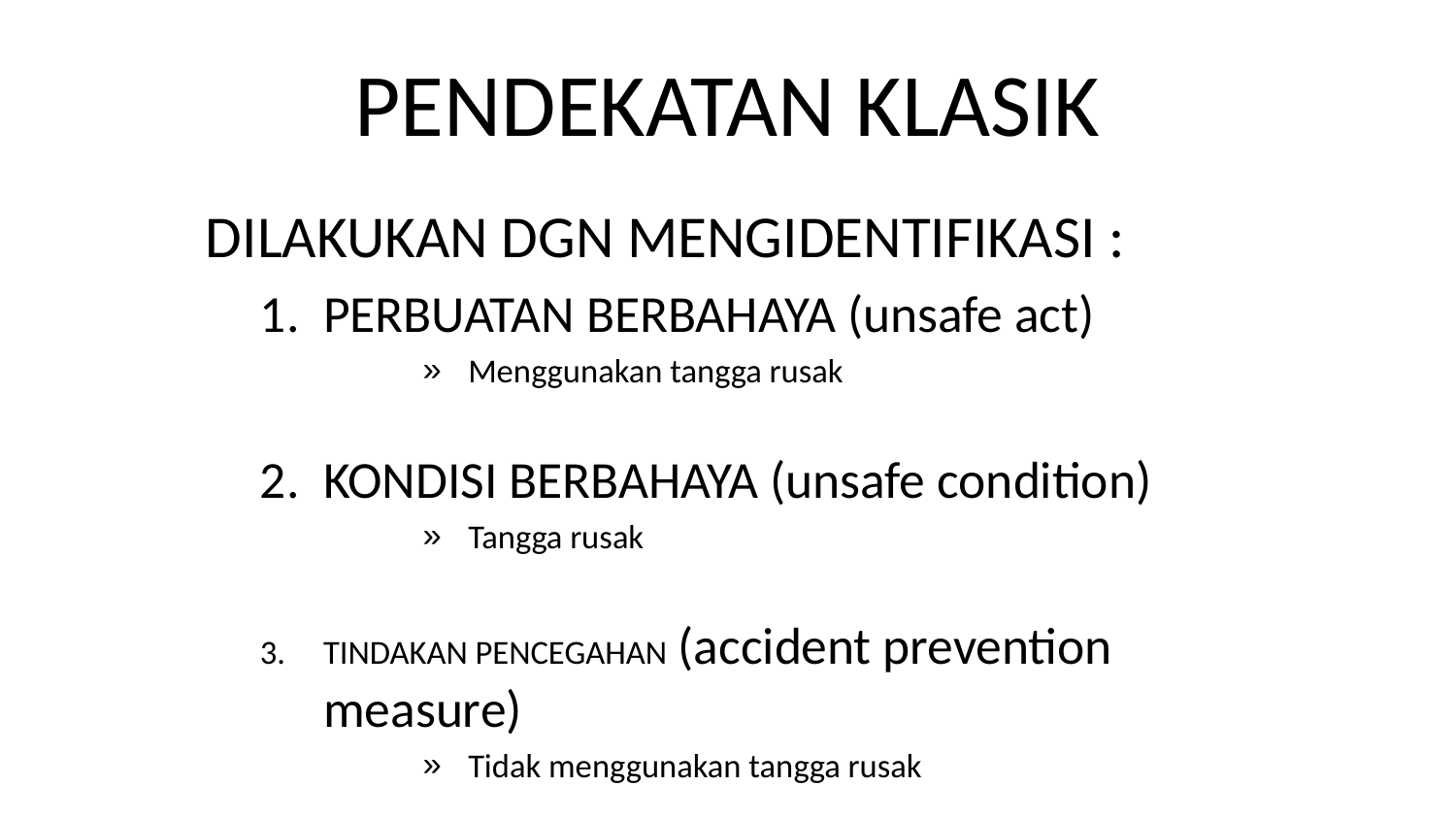

# PENDEKATAN KLASIK
DILAKUKAN DGN MENGIDENTIFIKASI :
PERBUATAN BERBAHAYA (unsafe act)
Menggunakan tangga rusak

KONDISI BERBAHAYA (unsafe condition)
Tangga rusak

TINDAKAN PENCEGAHAN (accident prevention measure)
Tidak menggunakan tangga rusak